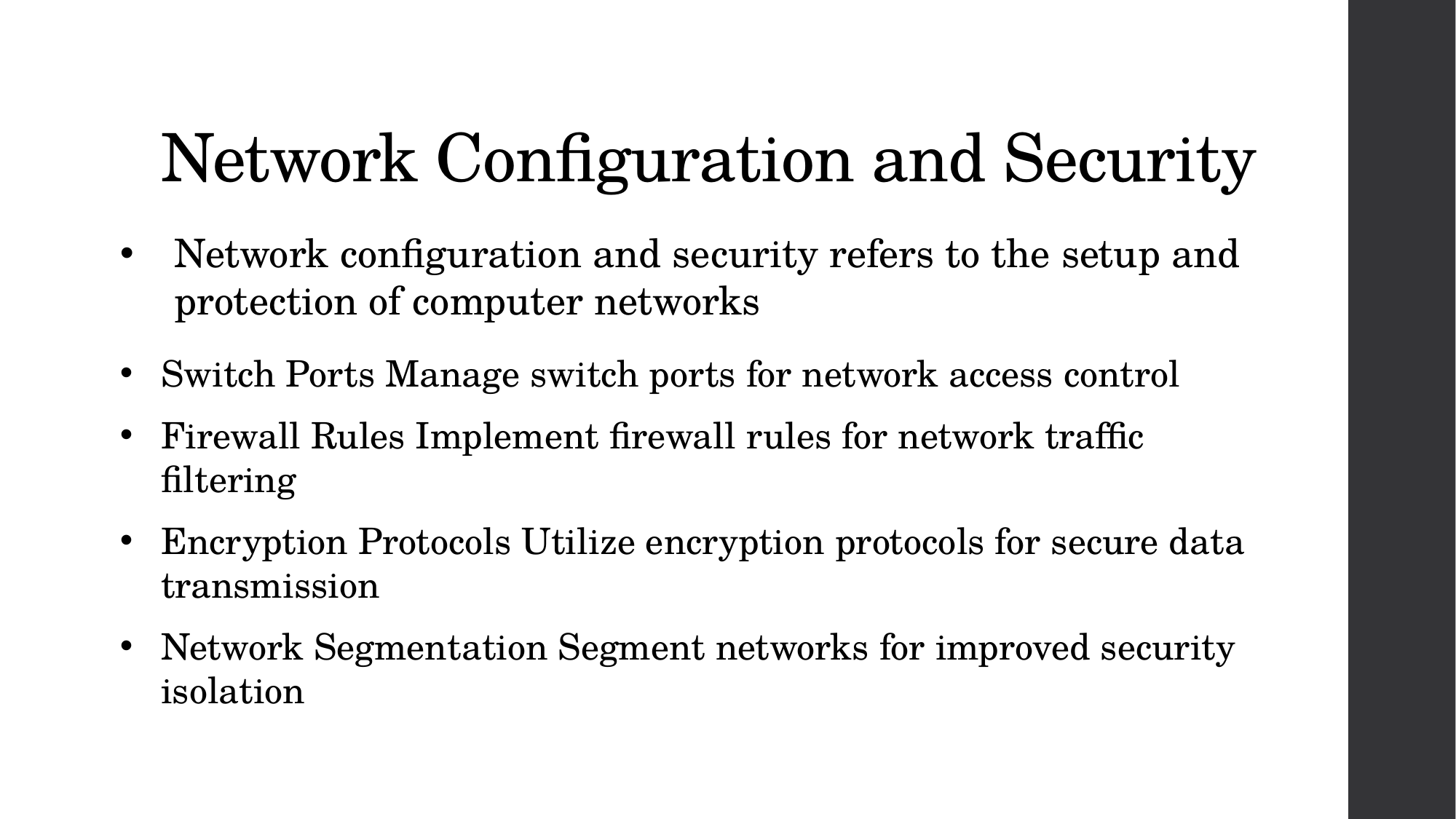

# Network Configuration and Security

Network configuration and security refers to the setup and protection of computer networks
Switch Ports Manage switch ports for network access control
Firewall Rules Implement firewall rules for network traffic filtering
Encryption Protocols Utilize encryption protocols for secure data transmission
Network Segmentation Segment networks for improved security isolation